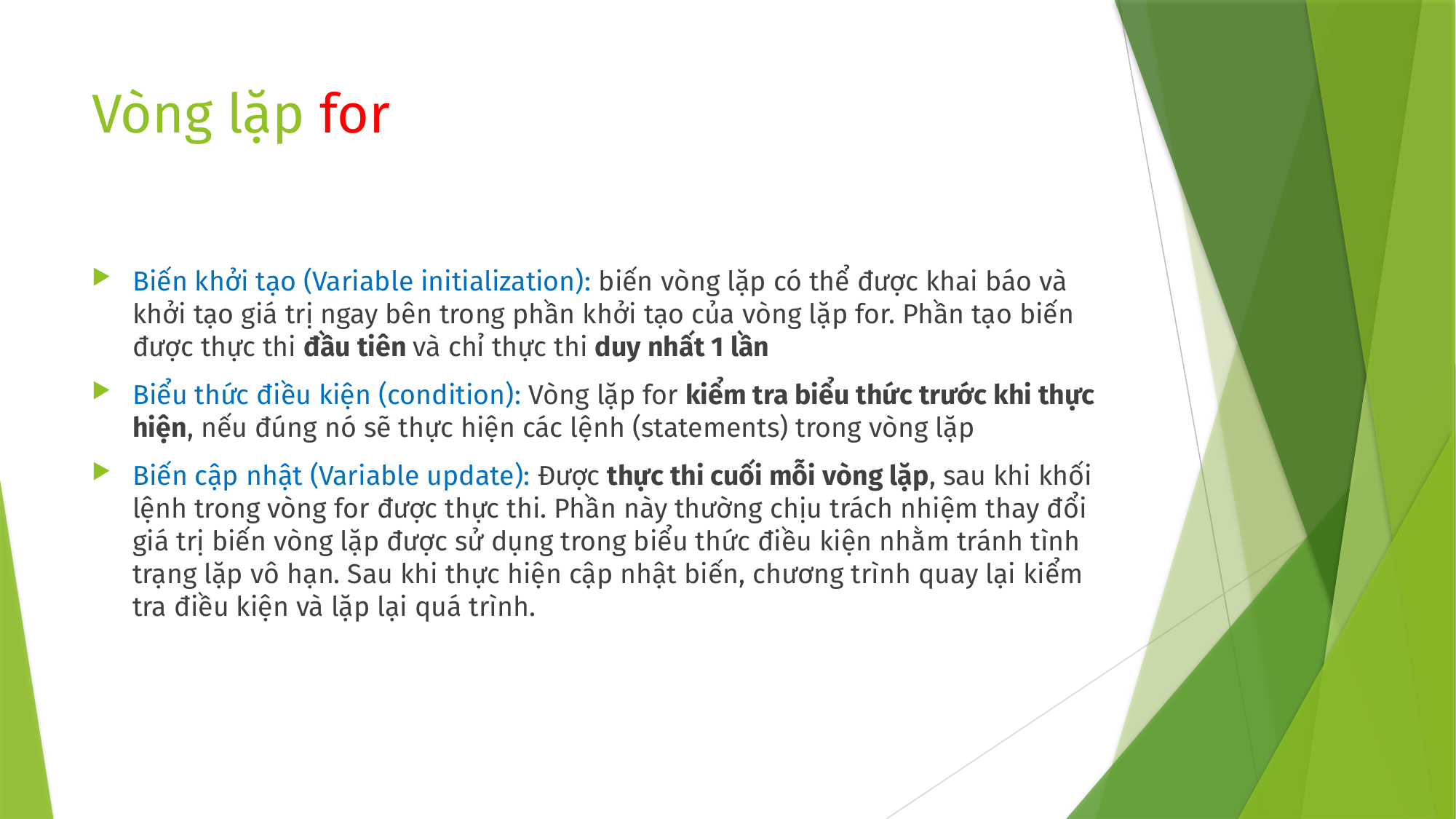

# Vòng lặp for
Biến khởi tạo (Variable initialization): biến vòng lặp có thể được khai báo và khởi tạo giá trị ngay bên trong phần khởi tạo của vòng lặp for. Phần tạo biến được thực thi đầu tiên và chỉ thực thi duy nhất 1 lần
Biểu thức điều kiện (condition): Vòng lặp for kiểm tra biểu thức trước khi thực hiện, nếu đúng nó sẽ thực hiện các lệnh (statements) trong vòng lặp
Biến cập nhật (Variable update): Được thực thi cuối mỗi vòng lặp, sau khi khối lệnh trong vòng for được thực thi. Phần này thường chịu trách nhiệm thay đổi giá trị biến vòng lặp được sử dụng trong biểu thức điều kiện nhằm tránh tình trạng lặp vô hạn. Sau khi thực hiện cập nhật biến, chương trình quay lại kiểm tra điều kiện và lặp lại quá trình.